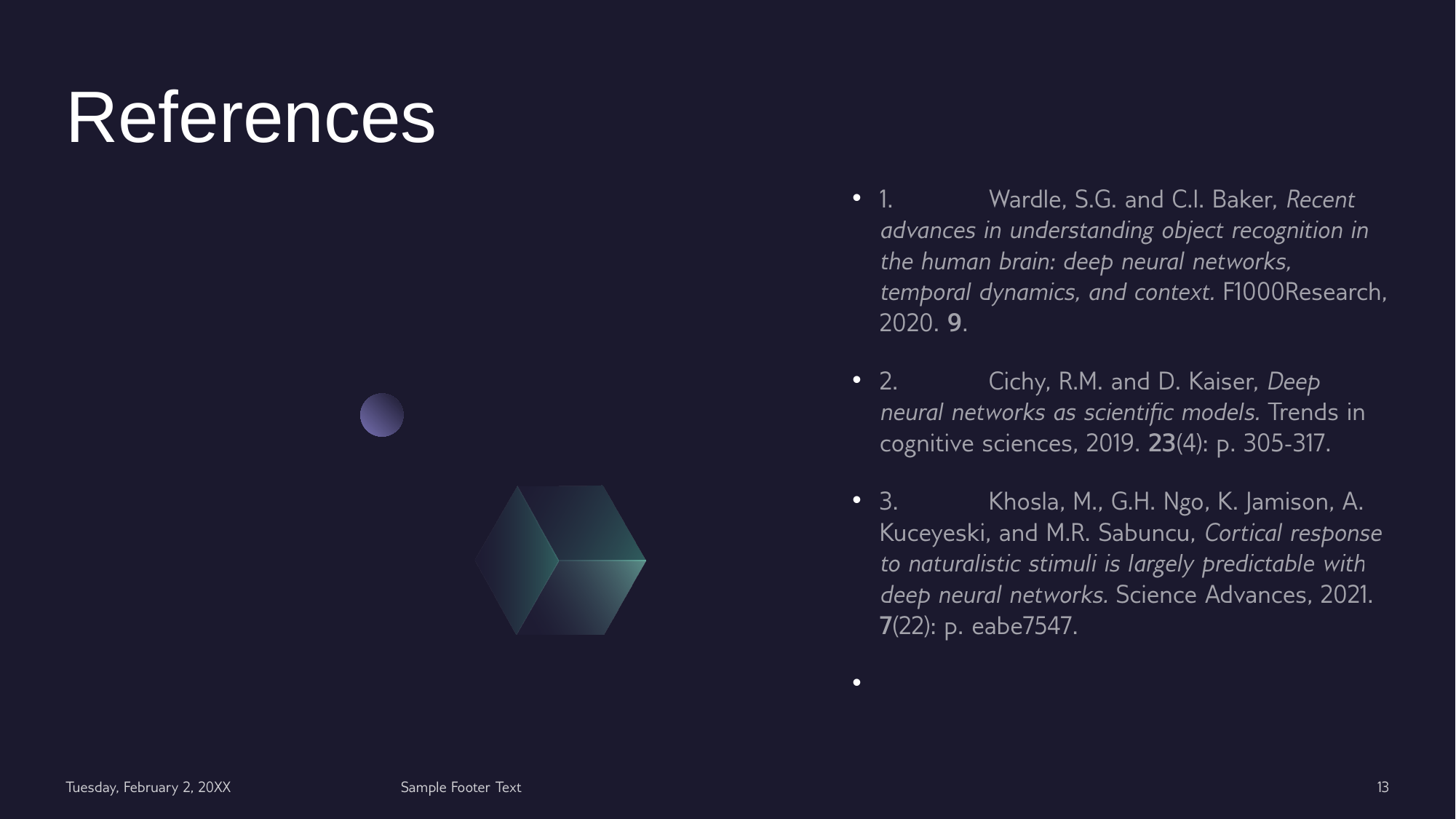

# References
1.	Wardle, S.G. and C.I. Baker, Recent advances in understanding object recognition in the human brain: deep neural networks, temporal dynamics, and context. F1000Research, 2020. 9.
2.	Cichy, R.M. and D. Kaiser, Deep neural networks as scientific models. Trends in cognitive sciences, 2019. 23(4): p. 305-317.
3.	Khosla, M., G.H. Ngo, K. Jamison, A. Kuceyeski, and M.R. Sabuncu, Cortical response to naturalistic stimuli is largely predictable with deep neural networks. Science Advances, 2021. 7(22): p. eabe7547.

Tuesday, February 2, 20XX
Sample Footer Text
13